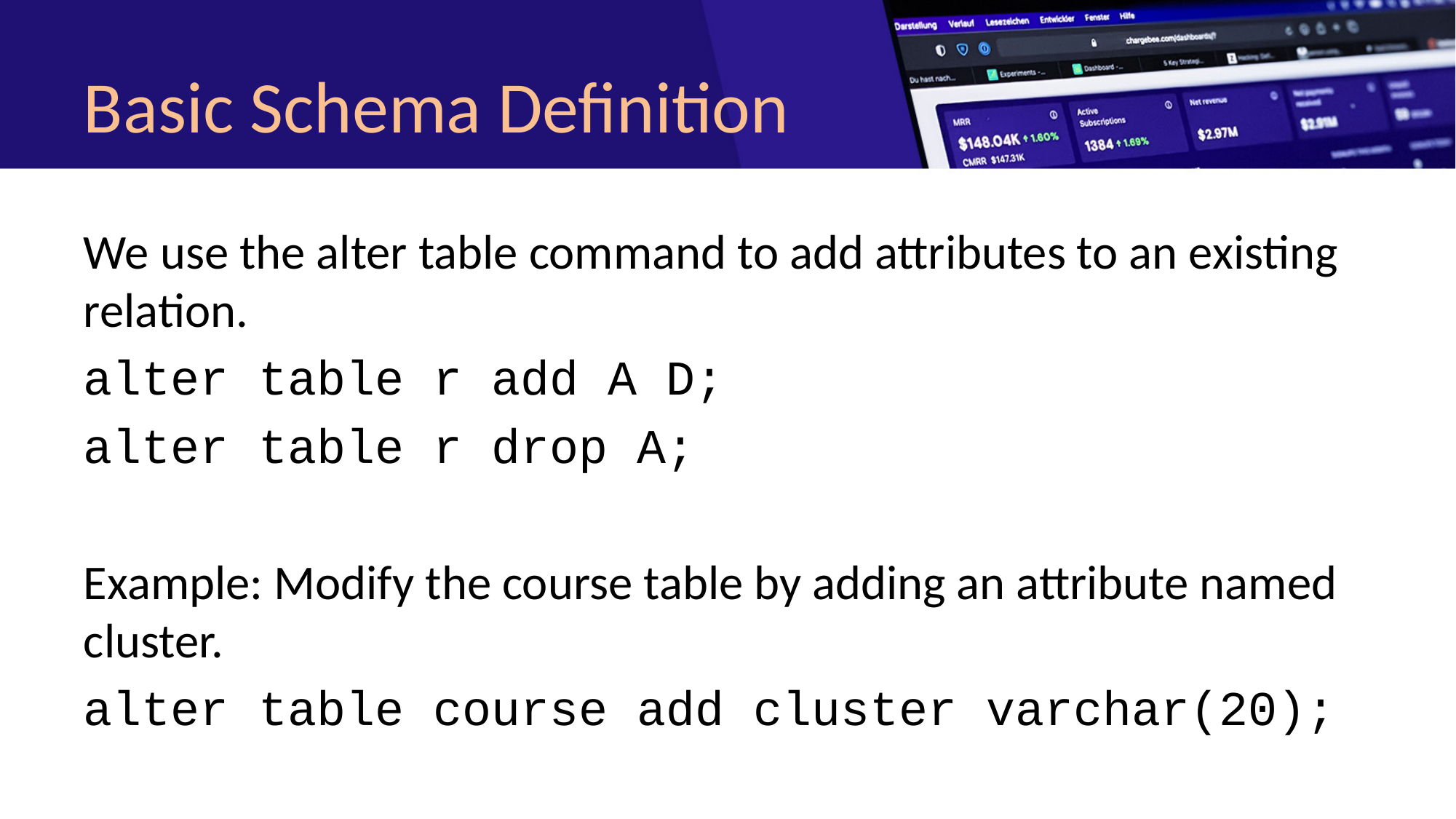

# Basic Schema Definition
We use the alter table command to add attributes to an existing relation.
alter table r add A D;
alter table r drop A;

Example: Modify the course table by adding an attribute named cluster.
alter table course add cluster varchar(20);